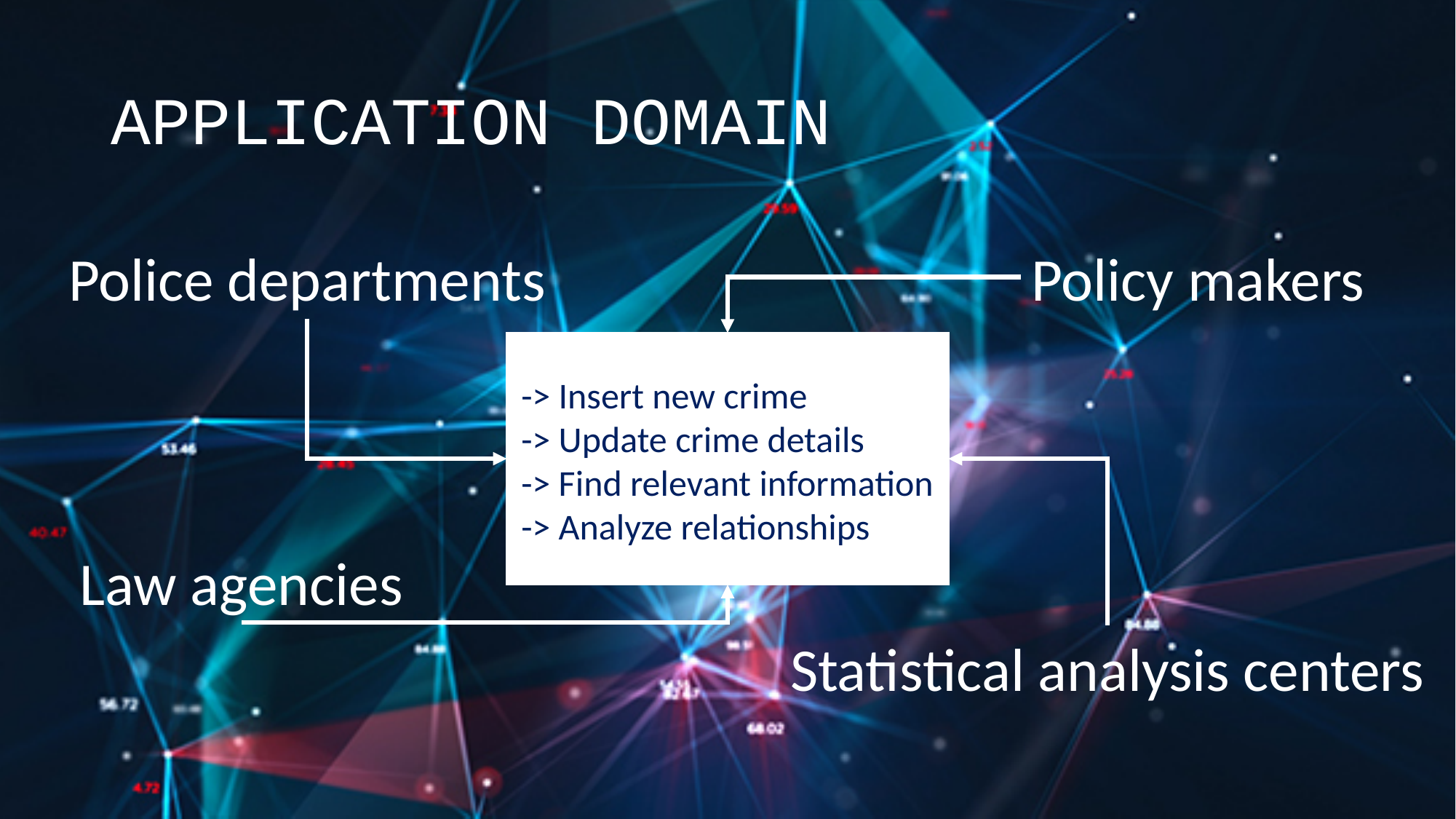

# APPLICATION DOMAIN
Police departments
Policy makers

-> Insert new crime
-> Update crime details
-> Find relevant information
-> Analyze relationships
Law agencies
Statistical analysis centers